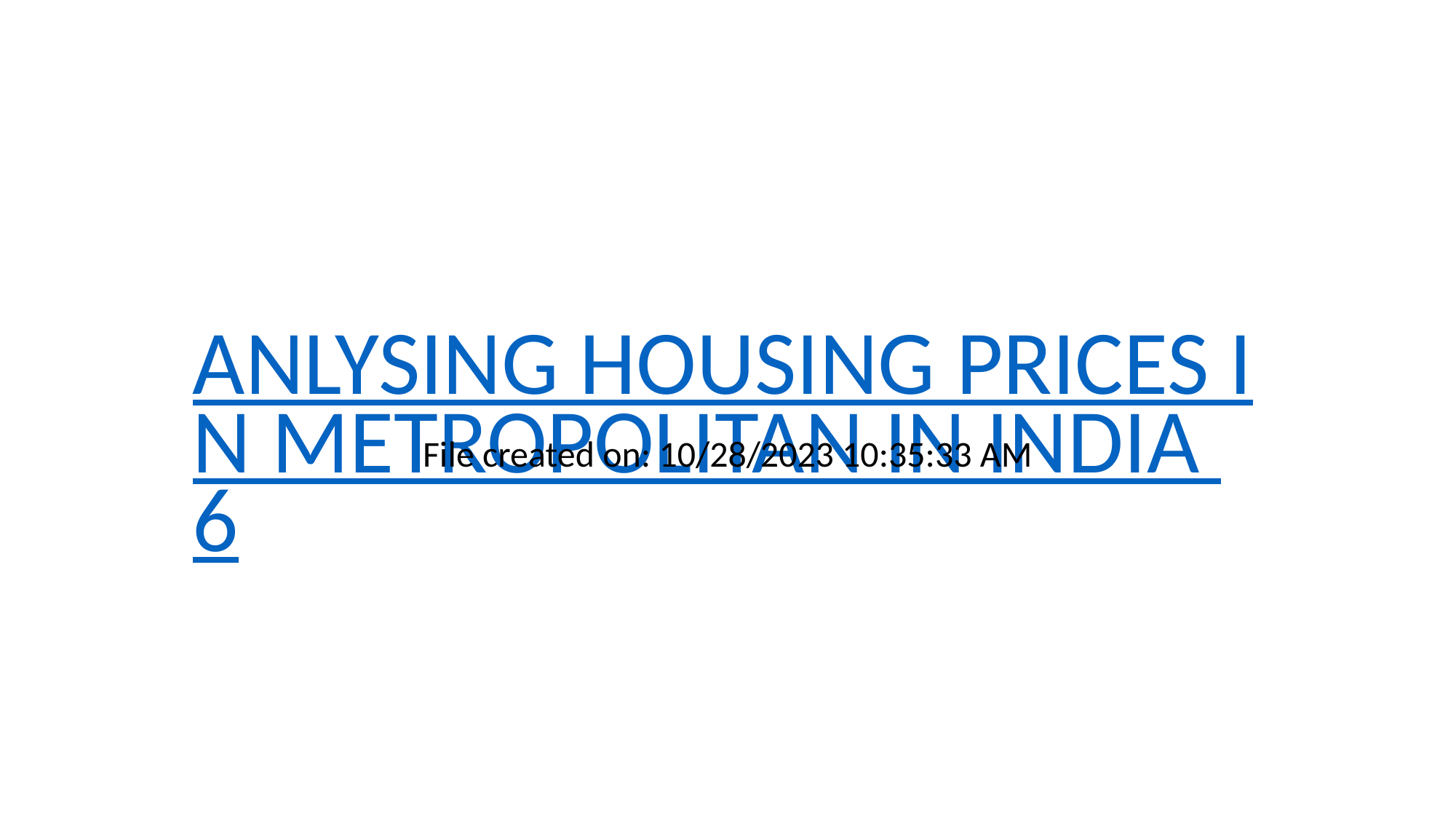

# ANLYSING HOUSING PRICES IN METROPOLITAN IN INDIA 6
File created on: 10/28/2023 10:35:33 AM